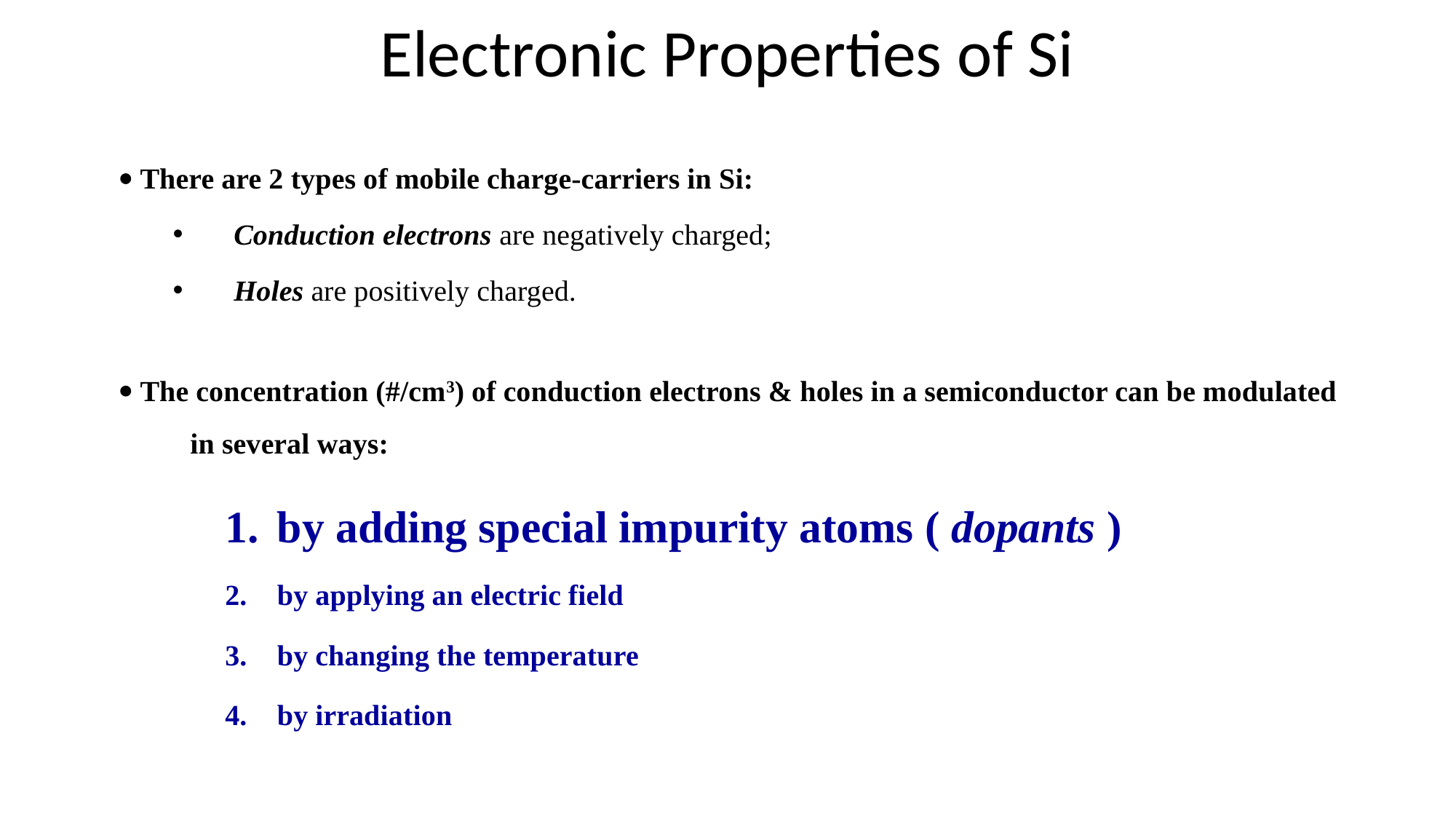

# Electronic Properties of Si

• There are 2 types of mobile charge-carriers in Si:
Conduction electrons are negatively charged;
Holes are positively charged.

• The concentration (#/cm3) of conduction electrons & holes in a semiconductor can be modulated in several ways:
by adding special impurity atoms ( dopants )
by applying an electric field
by changing the temperature
by irradiation